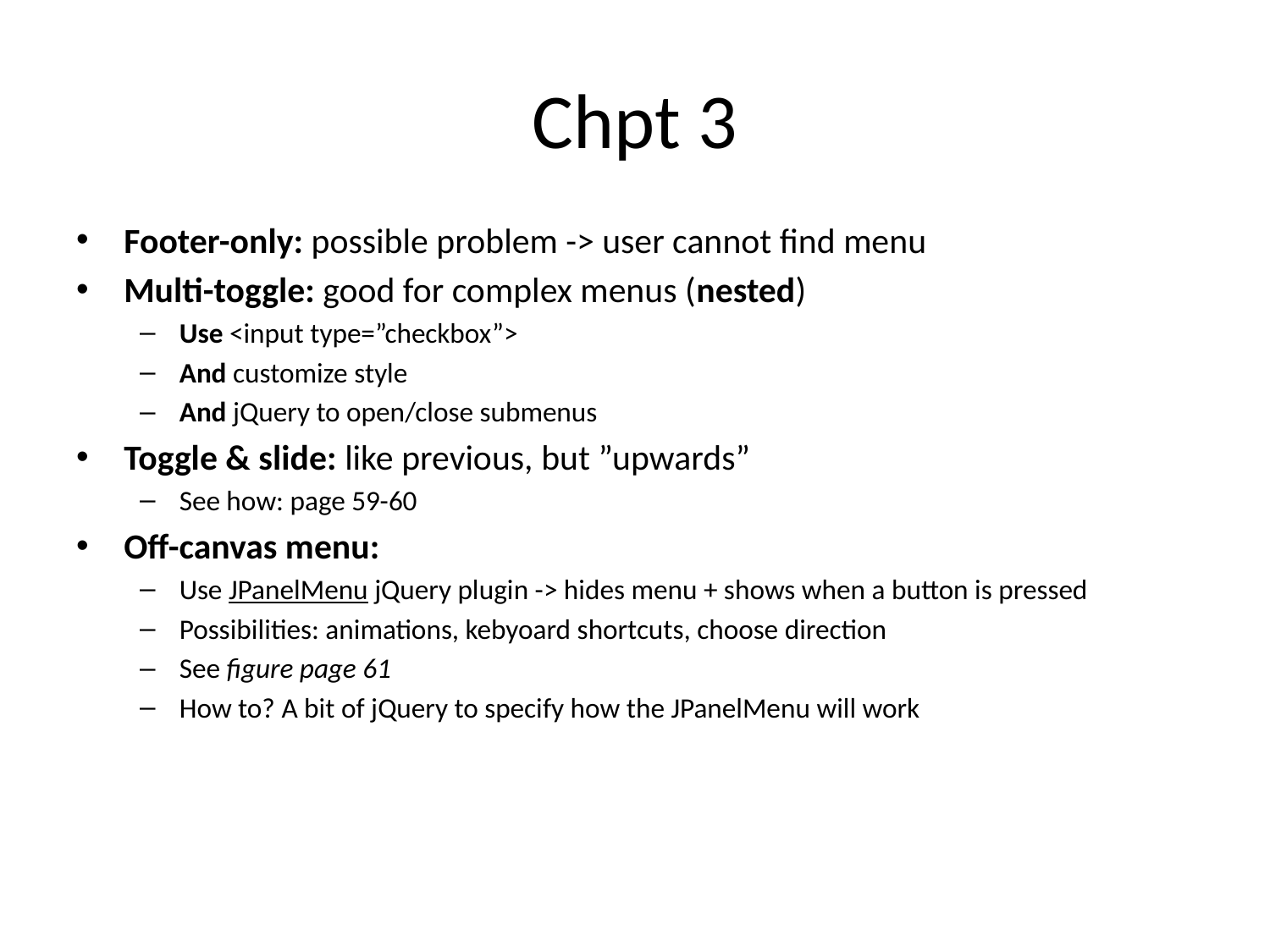

# Chpt 3
Footer-only: possible problem -> user cannot find menu
Multi-toggle: good for complex menus (nested)
Use <input type=”checkbox”>
And customize style
And jQuery to open/close submenus
Toggle & slide: like previous, but ”upwards”
See how: page 59-60
Off-canvas menu:
Use JPanelMenu jQuery plugin -> hides menu + shows when a button is pressed
Possibilities: animations, kebyoard shortcuts, choose direction
See figure page 61
How to? A bit of jQuery to specify how the JPanelMenu will work